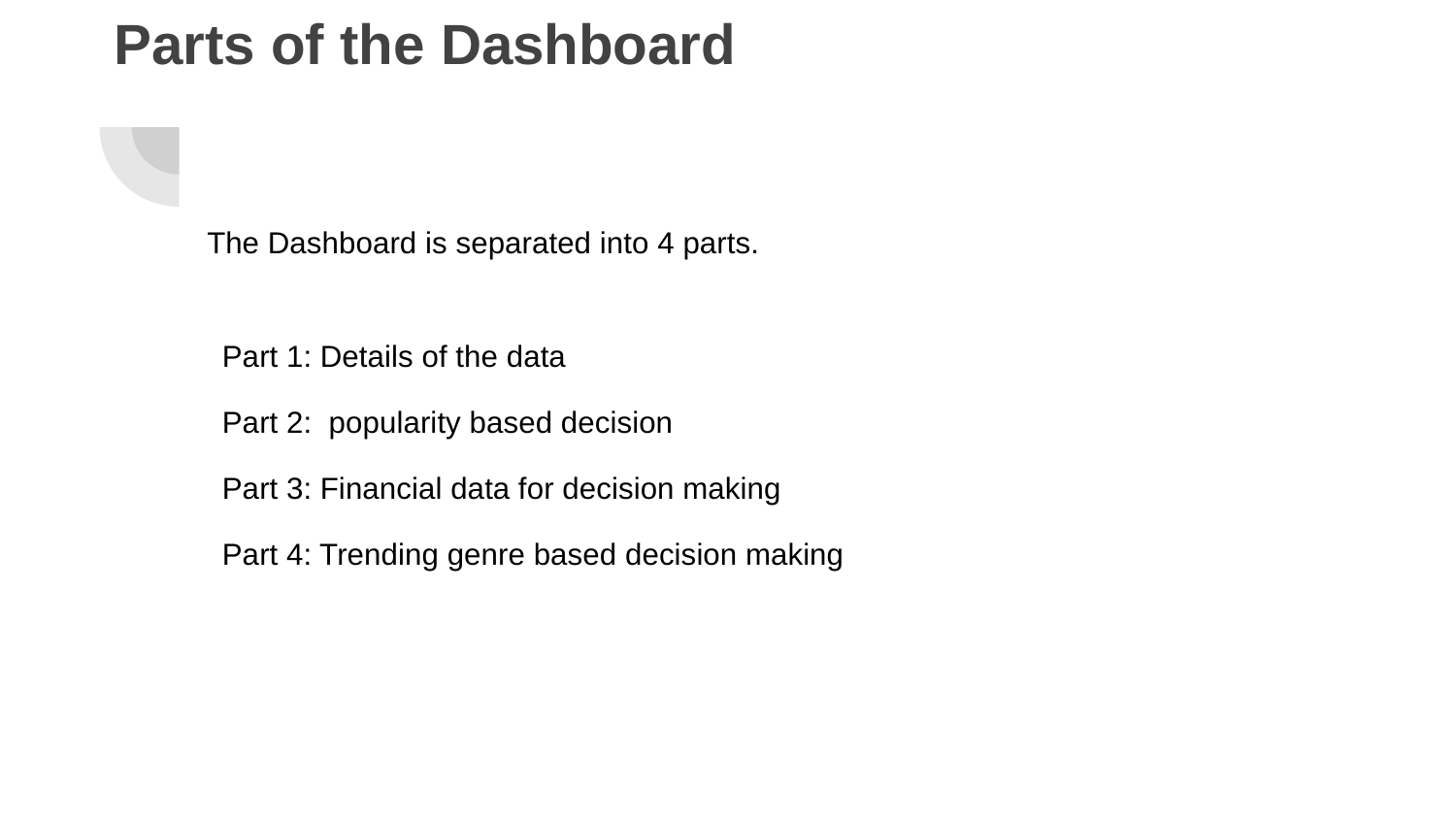

# Parts of the Dashboard
The Dashboard is separated into 4 parts.
Part 1: Details of the data
Part 2:  popularity based decision
Part 3: Financial data for decision making
Part 4: Trending genre based decision making